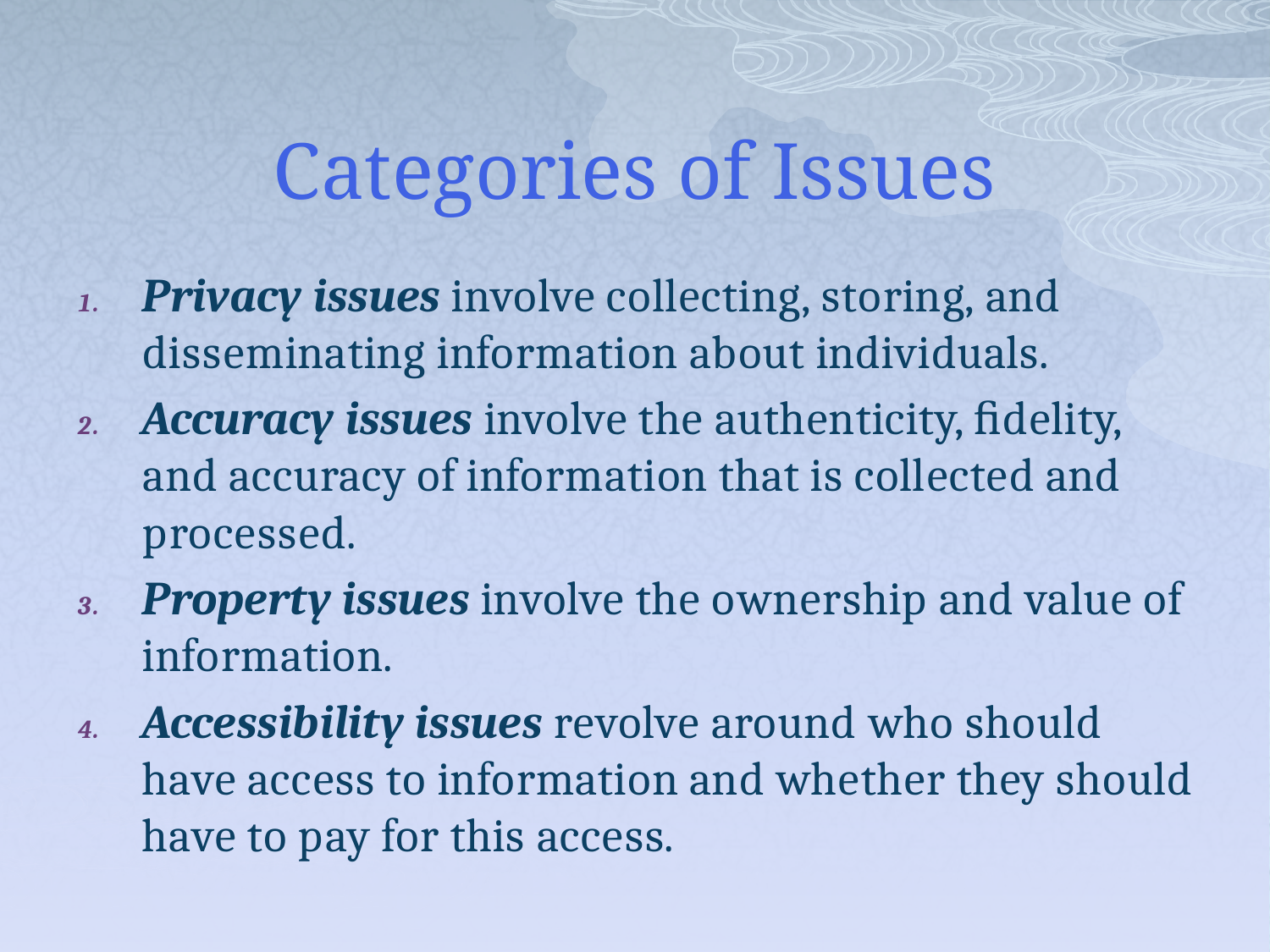

# Categories of Issues
Privacy issues involve collecting, storing, and disseminating information about individuals.
Accuracy issues involve the authenticity, ﬁdelity, and accuracy of information that is collected and processed.
Property issues involve the ownership and value of information.
Accessibility issues revolve around who should have access to information and whether they should have to pay for this access.